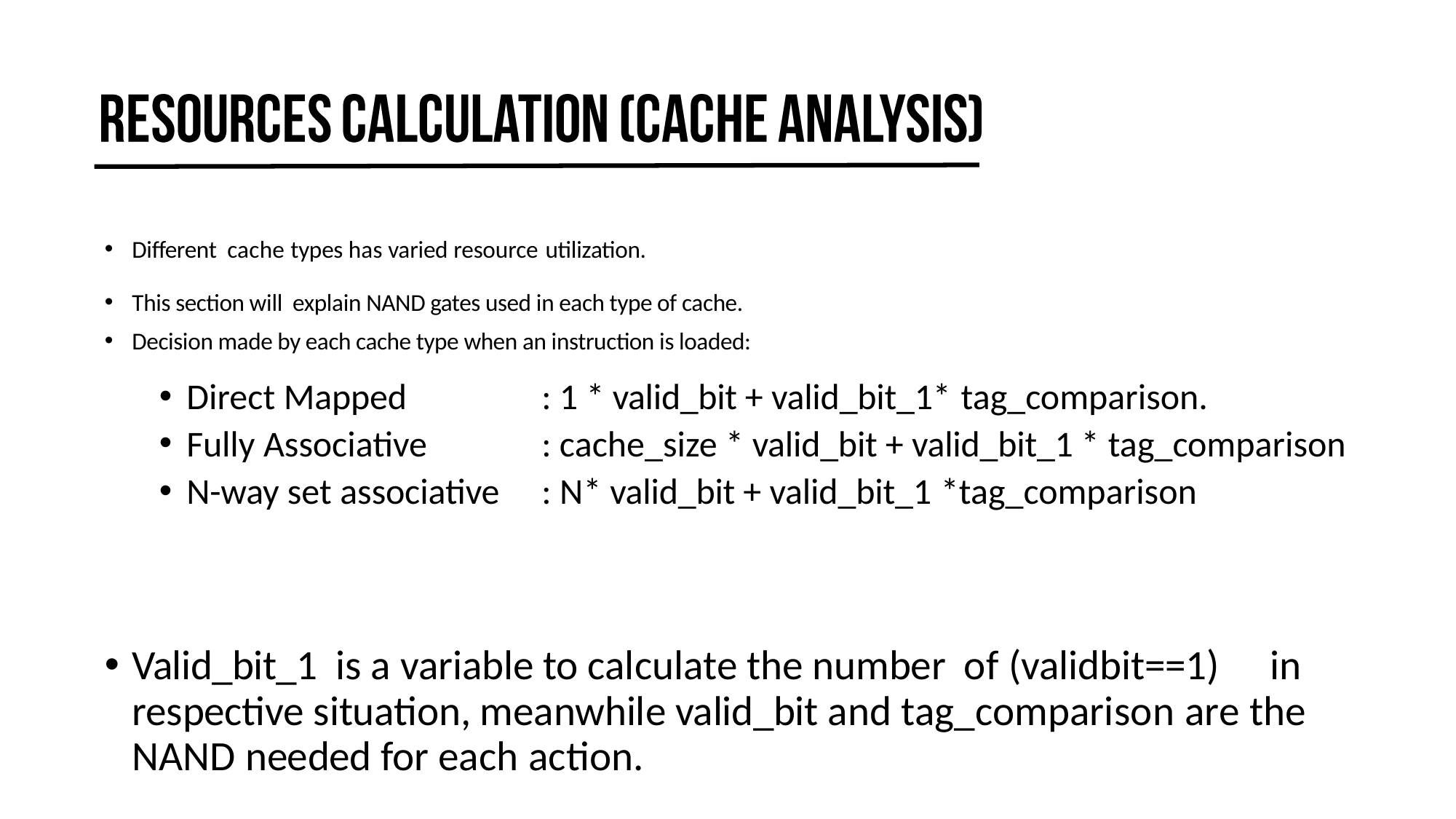

Different  cache types has varied resource utilization.
This section will  explain NAND gates used in each type of cache.
Decision made by each cache type when an instruction is loaded:
Direct Mapped
Fully Associative
N-way set associative
: 1 * valid_bit + valid_bit_1* tag_comparison.
: cache_size * valid_bit + valid_bit_1 * tag_comparison
: N* valid_bit + valid_bit_1 *tag_comparison
Valid_bit_1  is a variable to calculate the number of (validbit==1)	in  respective situation, meanwhile valid_bit and tag_comparison are the  NAND needed for each action.